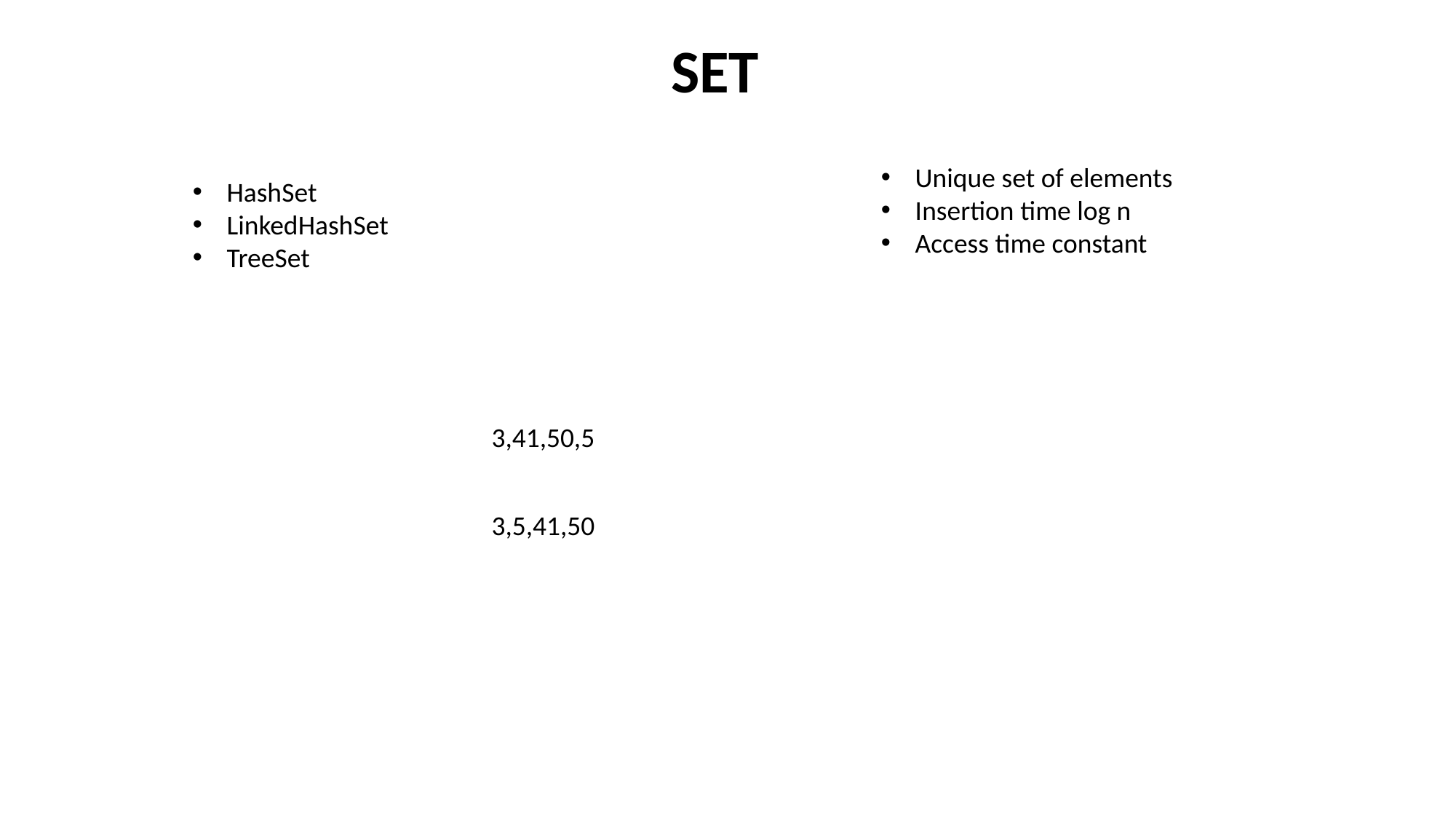

SET
Unique set of elements
Insertion time log n
Access time constant
HashSet
LinkedHashSet
TreeSet
3,41,50,5
3,5,41,50